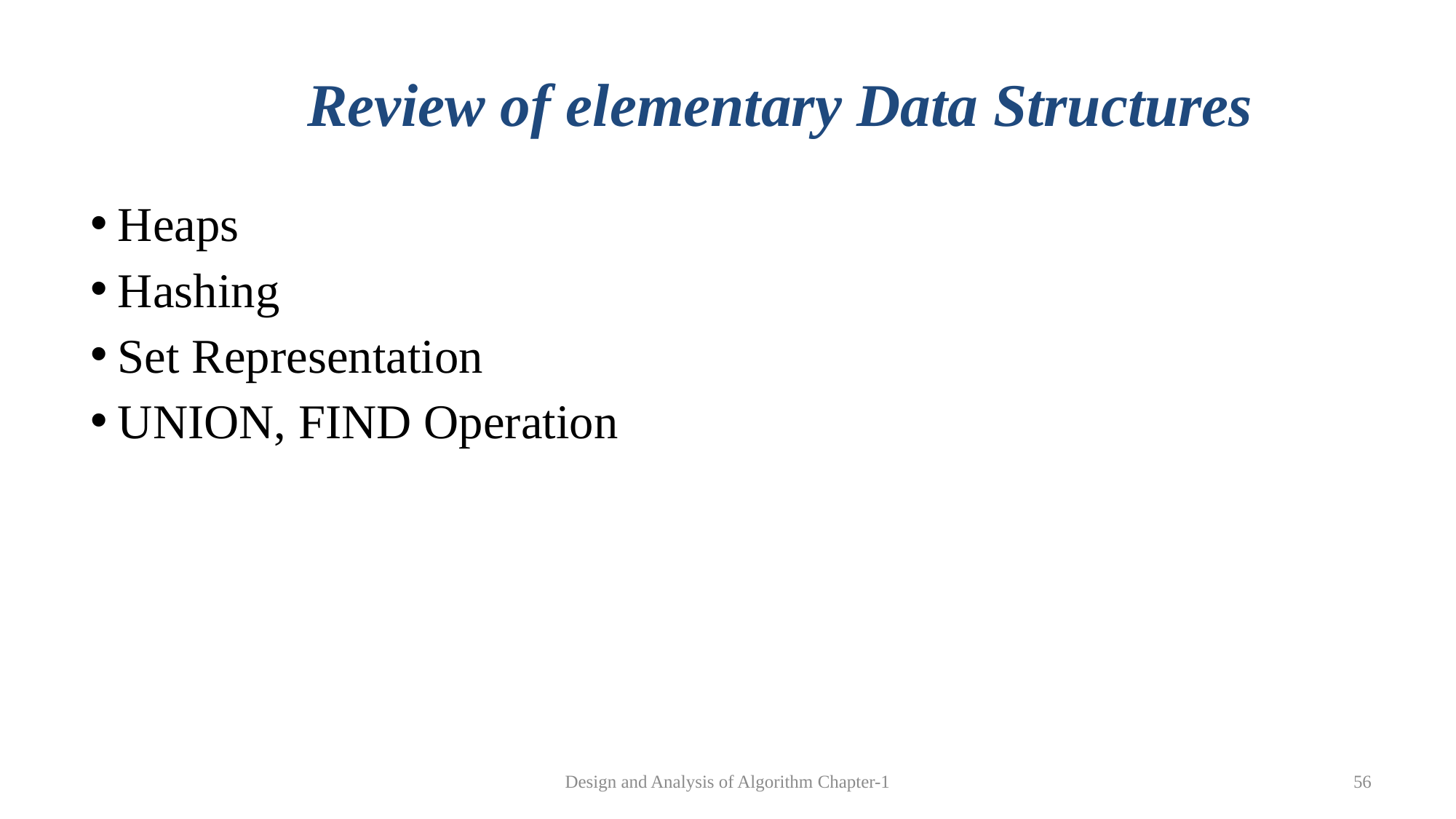

# Review of elementary Data Structures
Heaps
Hashing
Set Representation
UNION, FIND Operation

Design and Analysis of Algorithm Chapter-1
56